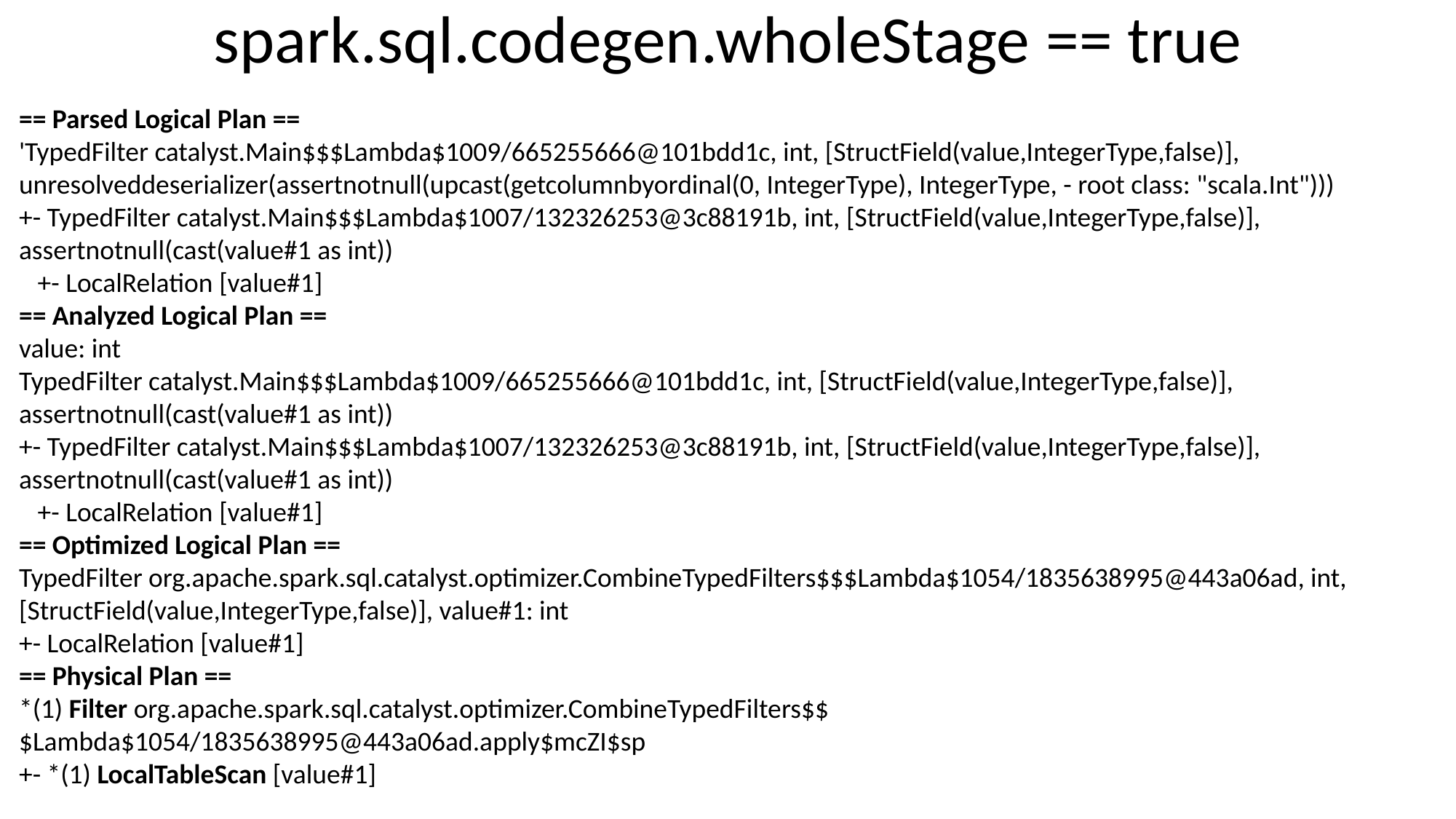

spark.sql.codegen.wholeStage == true
== Parsed Logical Plan ==
'TypedFilter catalyst.Main$$$Lambda$1009/665255666@101bdd1c, int, [StructField(value,IntegerType,false)], unresolveddeserializer(assertnotnull(upcast(getcolumnbyordinal(0, IntegerType), IntegerType, - root class: "scala.Int")))
+- TypedFilter catalyst.Main$$$Lambda$1007/132326253@3c88191b, int, [StructField(value,IntegerType,false)], assertnotnull(cast(value#1 as int))
   +- LocalRelation [value#1]
== Analyzed Logical Plan ==
value: int
TypedFilter catalyst.Main$$$Lambda$1009/665255666@101bdd1c, int, [StructField(value,IntegerType,false)], assertnotnull(cast(value#1 as int))
+- TypedFilter catalyst.Main$$$Lambda$1007/132326253@3c88191b, int, [StructField(value,IntegerType,false)], assertnotnull(cast(value#1 as int))
   +- LocalRelation [value#1]
== Optimized Logical Plan ==
TypedFilter org.apache.spark.sql.catalyst.optimizer.CombineTypedFilters$$$Lambda$1054/1835638995@443a06ad, int, [StructField(value,IntegerType,false)], value#1: int
+- LocalRelation [value#1]
== Physical Plan ==
*(1) Filter org.apache.spark.sql.catalyst.optimizer.CombineTypedFilters$$$Lambda$1054/1835638995@443a06ad.apply$mcZI$sp
+- *(1) LocalTableScan [value#1]